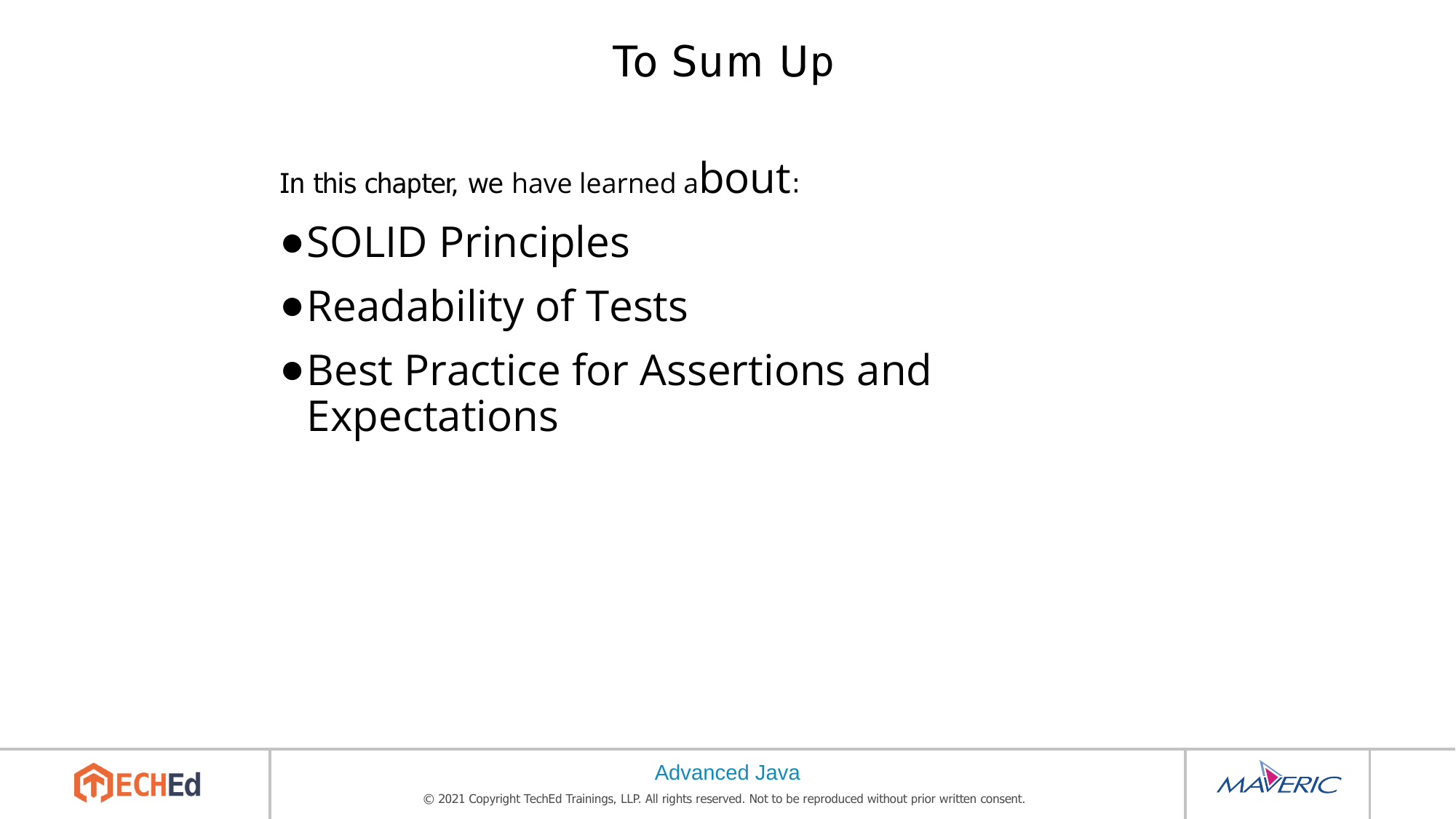

# To Sum Up
In this chapter, we have learned about:
SOLID Principles
Readability of Tests
Best Practice for Assertions and Expectations